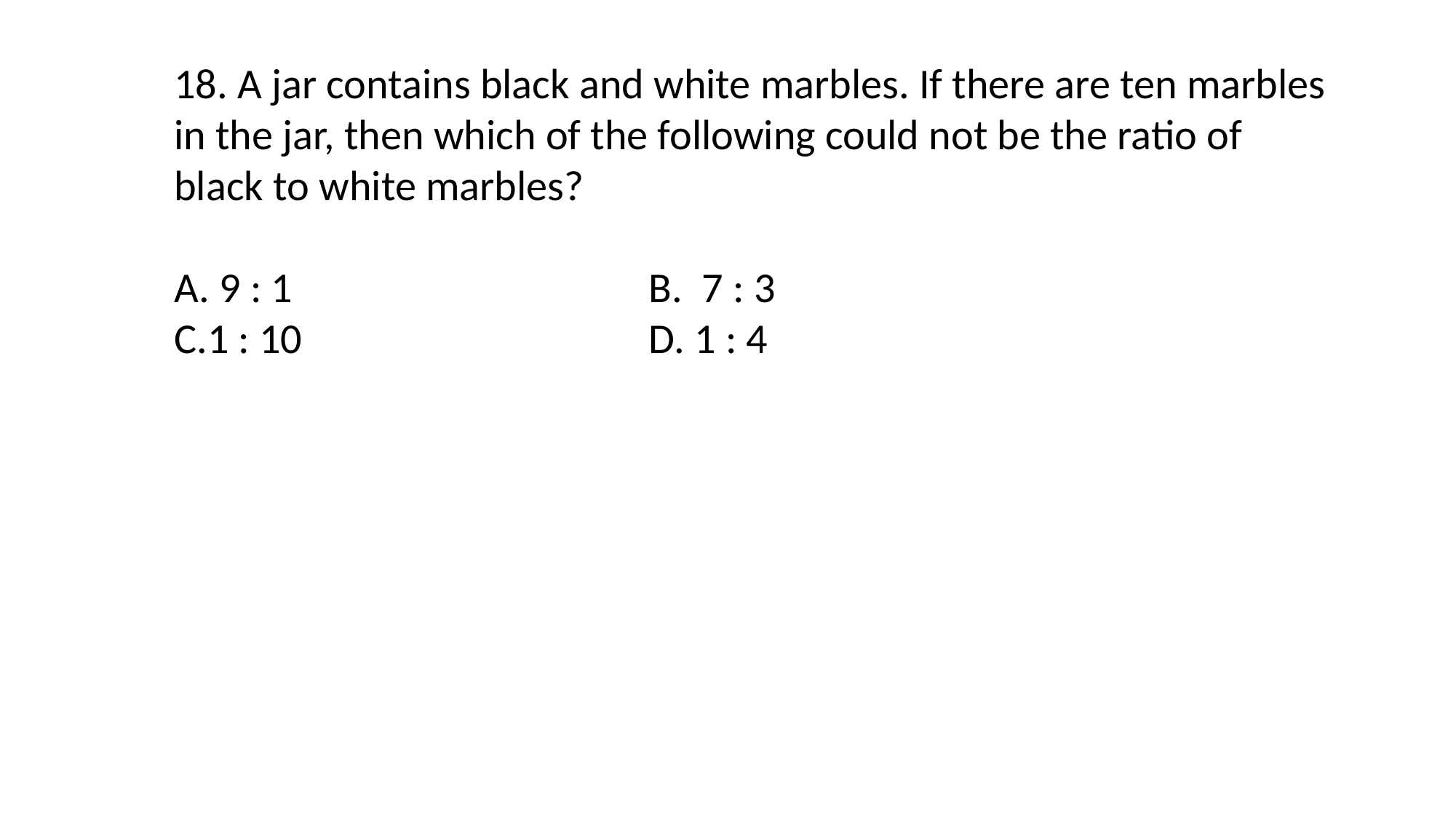

18. A jar contains black and white marbles. If there are ten marbles in the jar, then which of the following could not be the ratio of black to white marbles?

A. 9 : 1                                     B.  7 : 3
C.1 : 10                                    D. 1 : 4